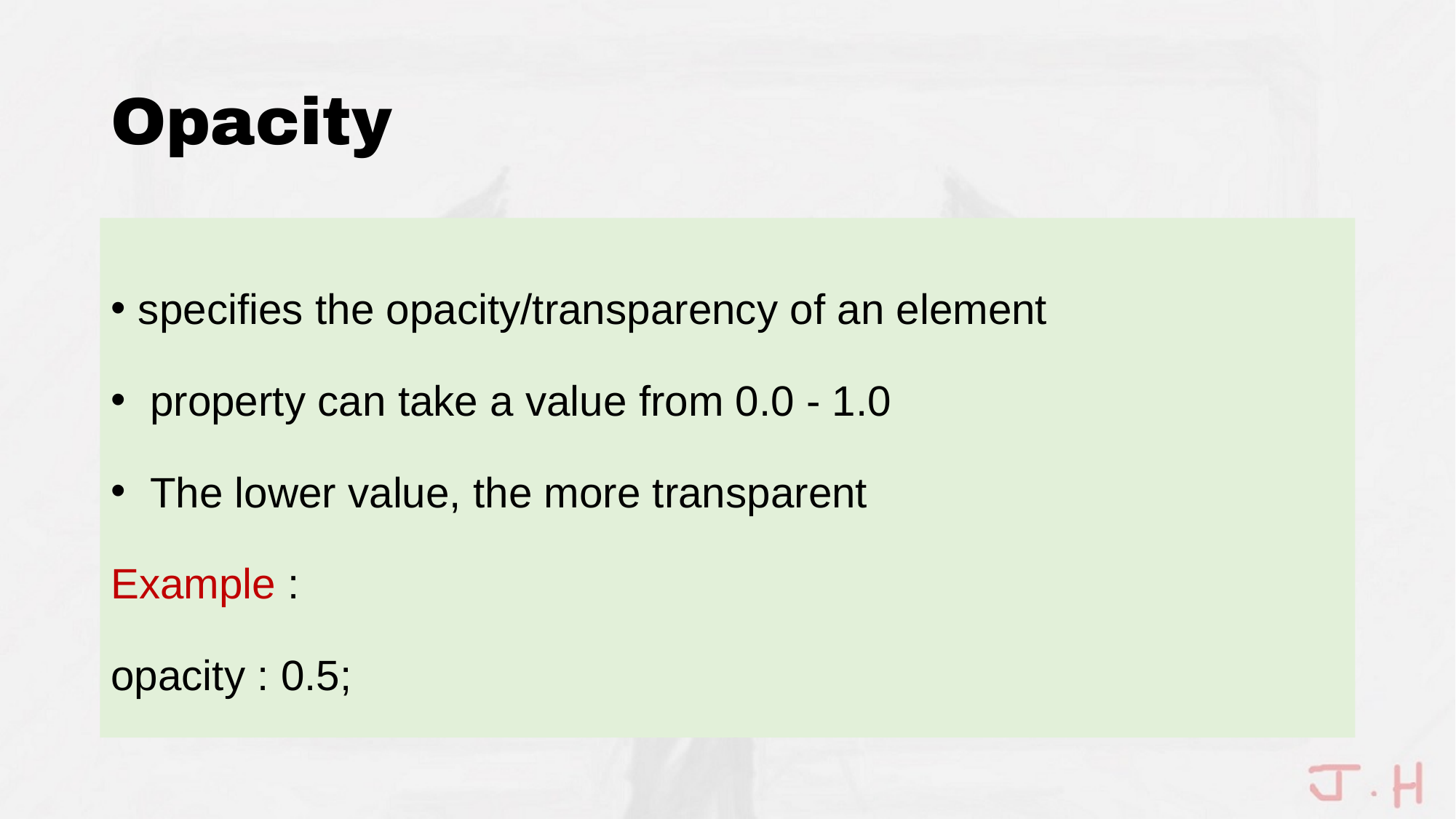

# Opacity
specifies the opacity/transparency of an element
 property can take a value from 0.0 - 1.0
 The lower value, the more transparent
Example :
opacity : 0.5;